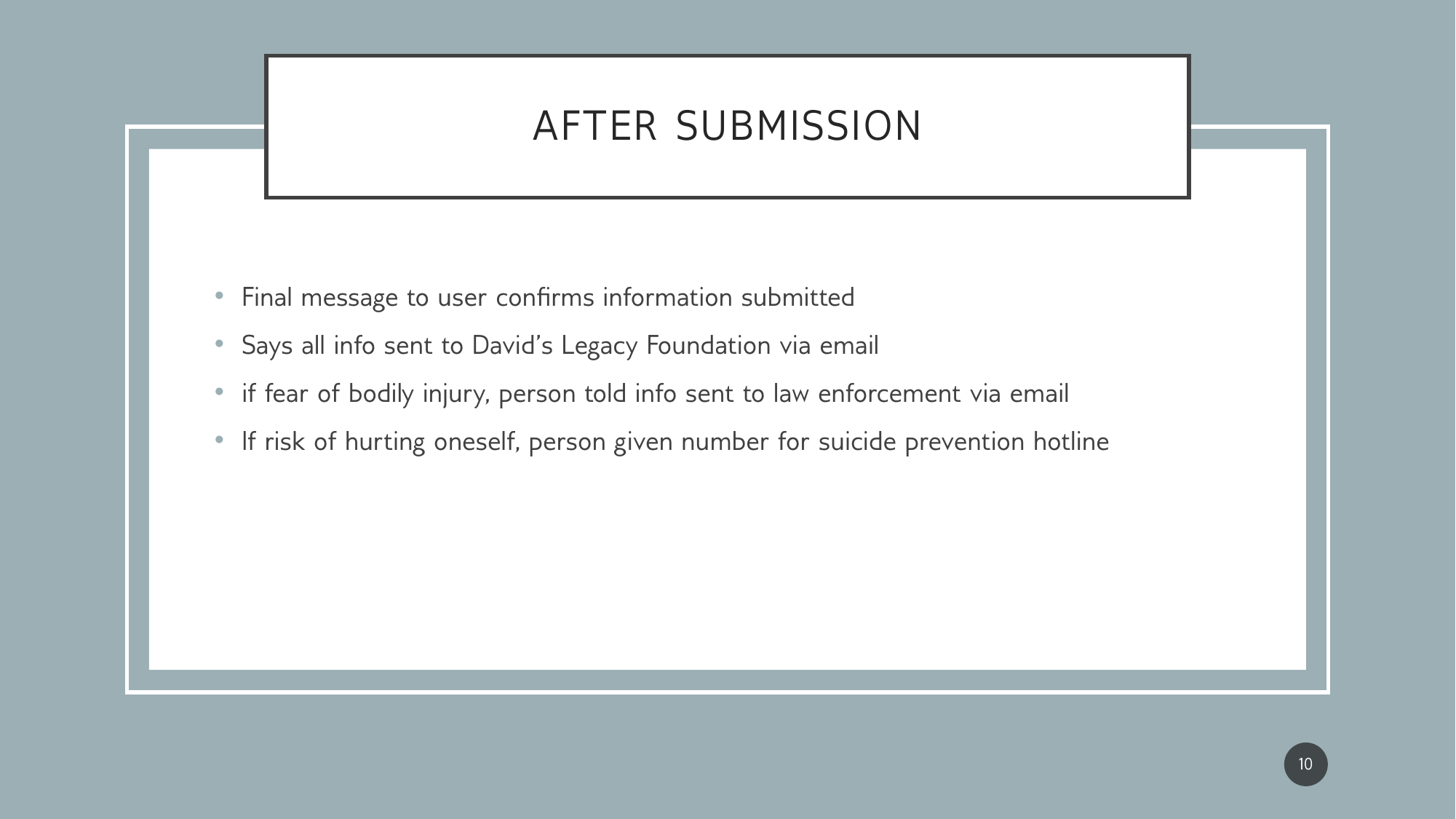

# AFTER SUBMISSION

Final message to user confirms information submitted
Says all info sent to David’s Legacy Foundation via email
if fear of bodily injury, person told info sent to law enforcement via email
If risk of hurting oneself, person given number for suicide prevention hotline
10